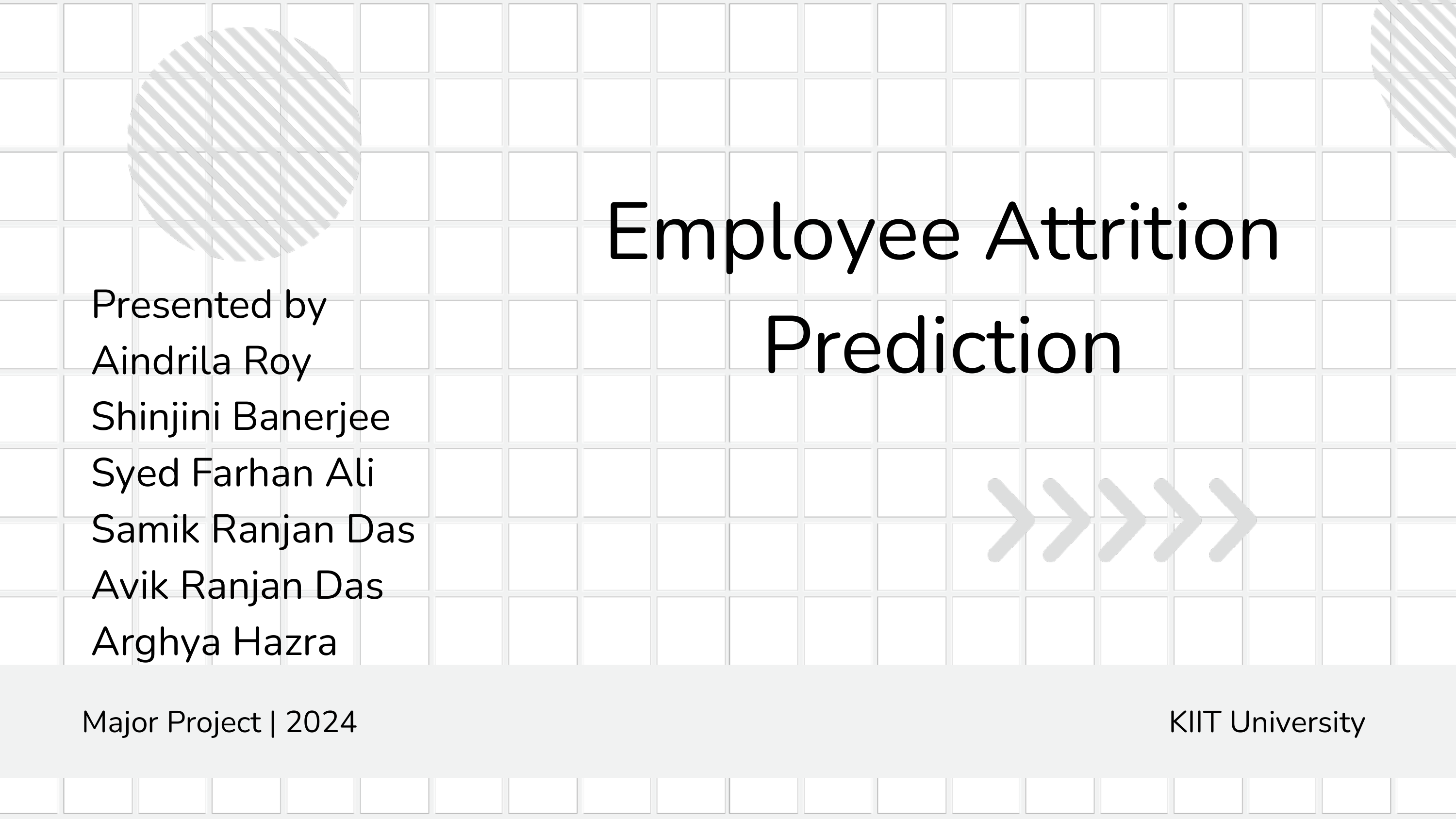

Employee Attrition Prediction
Presented by
Aindrila Roy
Shinjini Banerjee
Syed Farhan Ali
Samik Ranjan Das
Avik Ranjan Das
Arghya Hazra

Major Project | 2024
KIIT University